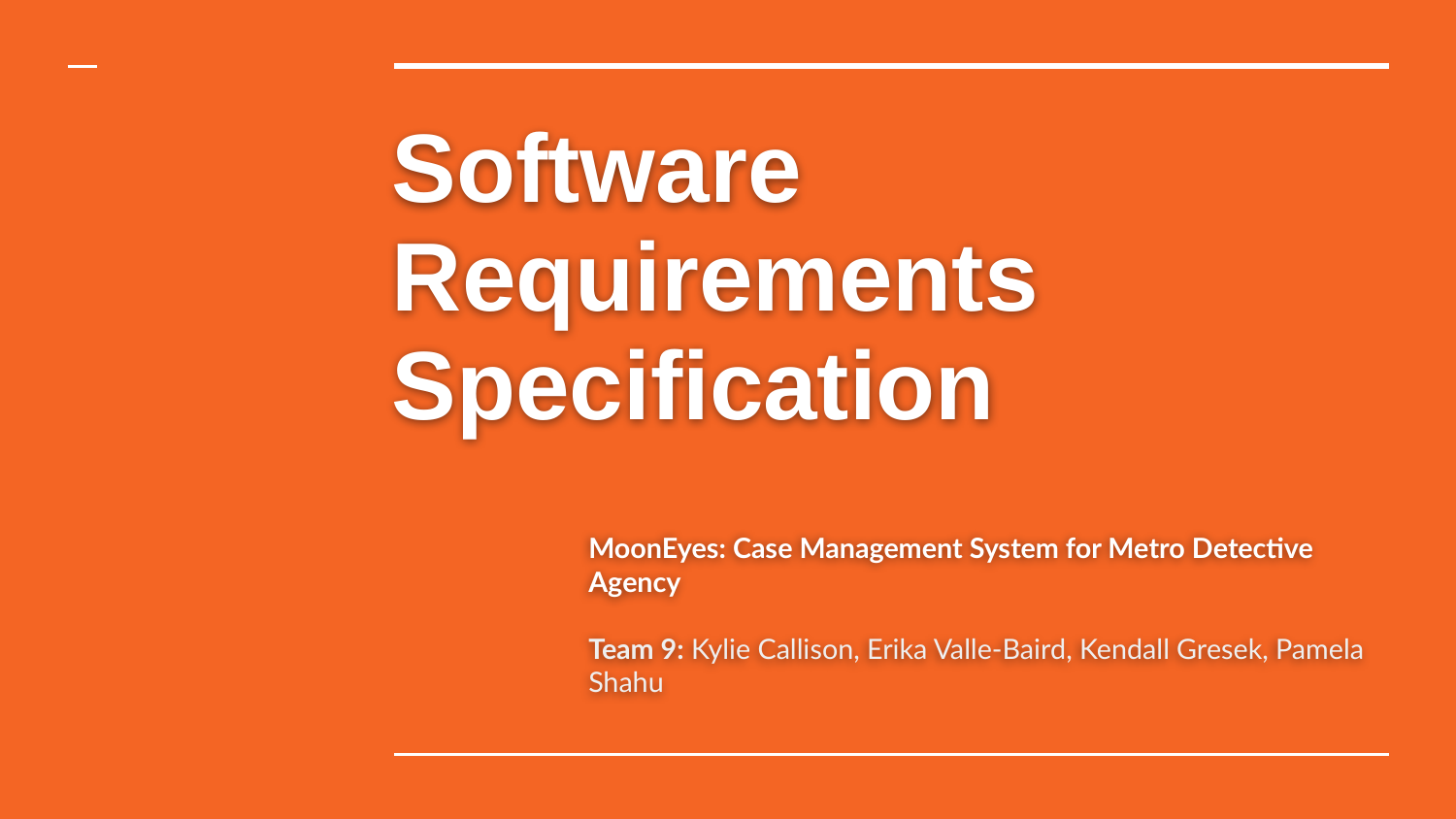

# Software Requirements Specification
MoonEyes: Case Management System for Metro Detective Agency

Team 9: Kylie Callison, Erika Valle-Baird, Kendall Gresek, Pamela Shahu